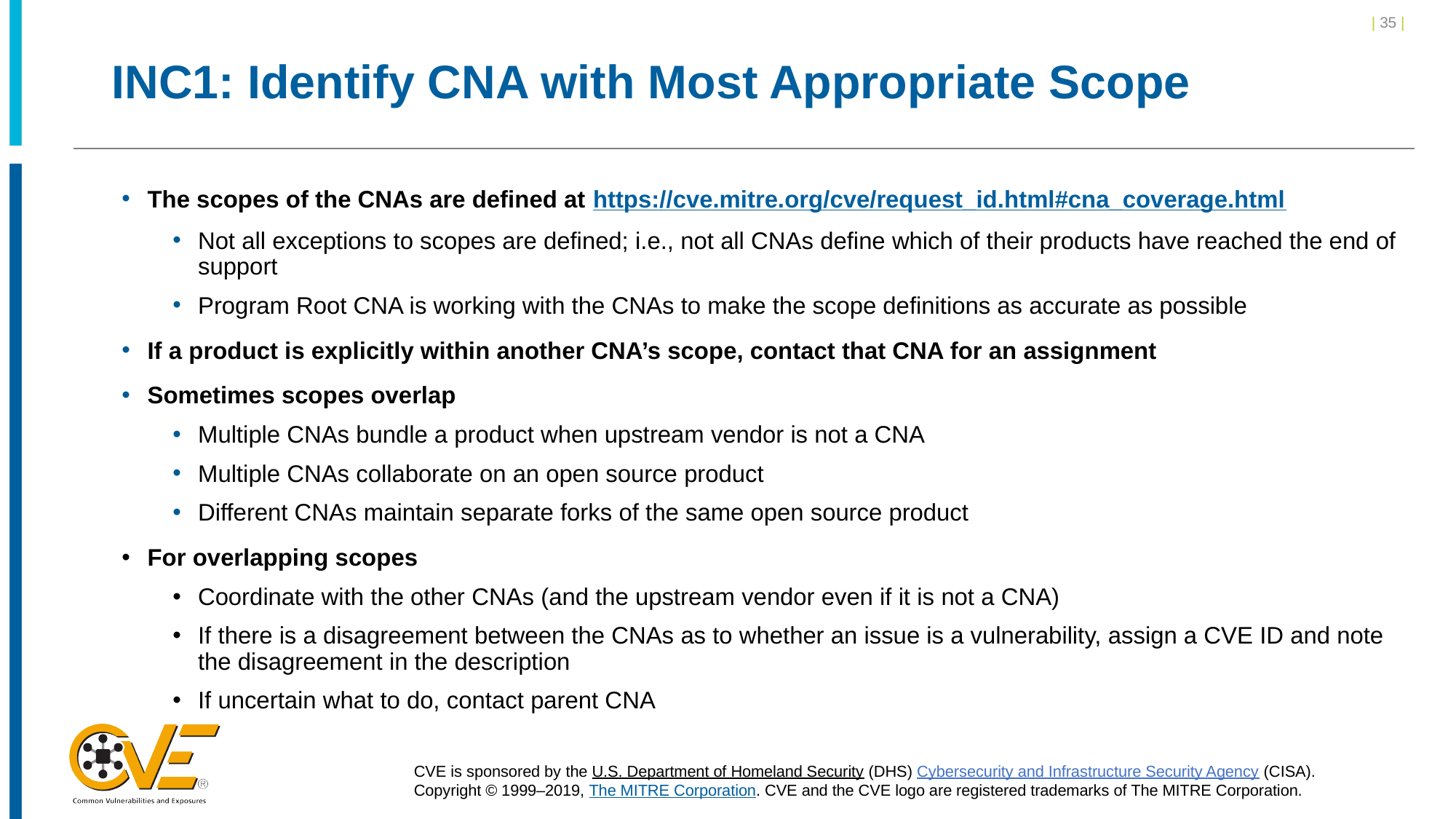

| 35 |
# INC1: Identify CNA with Most Appropriate Scope
The scopes of the CNAs are defined at https://cve.mitre.org/cve/request_id.html#cna_coverage.html
Not all exceptions to scopes are defined; i.e., not all CNAs define which of their products have reached the end of support
Program Root CNA is working with the CNAs to make the scope definitions as accurate as possible
If a product is explicitly within another CNA’s scope, contact that CNA for an assignment
Sometimes scopes overlap
Multiple CNAs bundle a product when upstream vendor is not a CNA
Multiple CNAs collaborate on an open source product
Different CNAs maintain separate forks of the same open source product
For overlapping scopes
Coordinate with the other CNAs (and the upstream vendor even if it is not a CNA)
If there is a disagreement between the CNAs as to whether an issue is a vulnerability, assign a CVE ID and note the disagreement in the description
If uncertain what to do, contact parent CNA